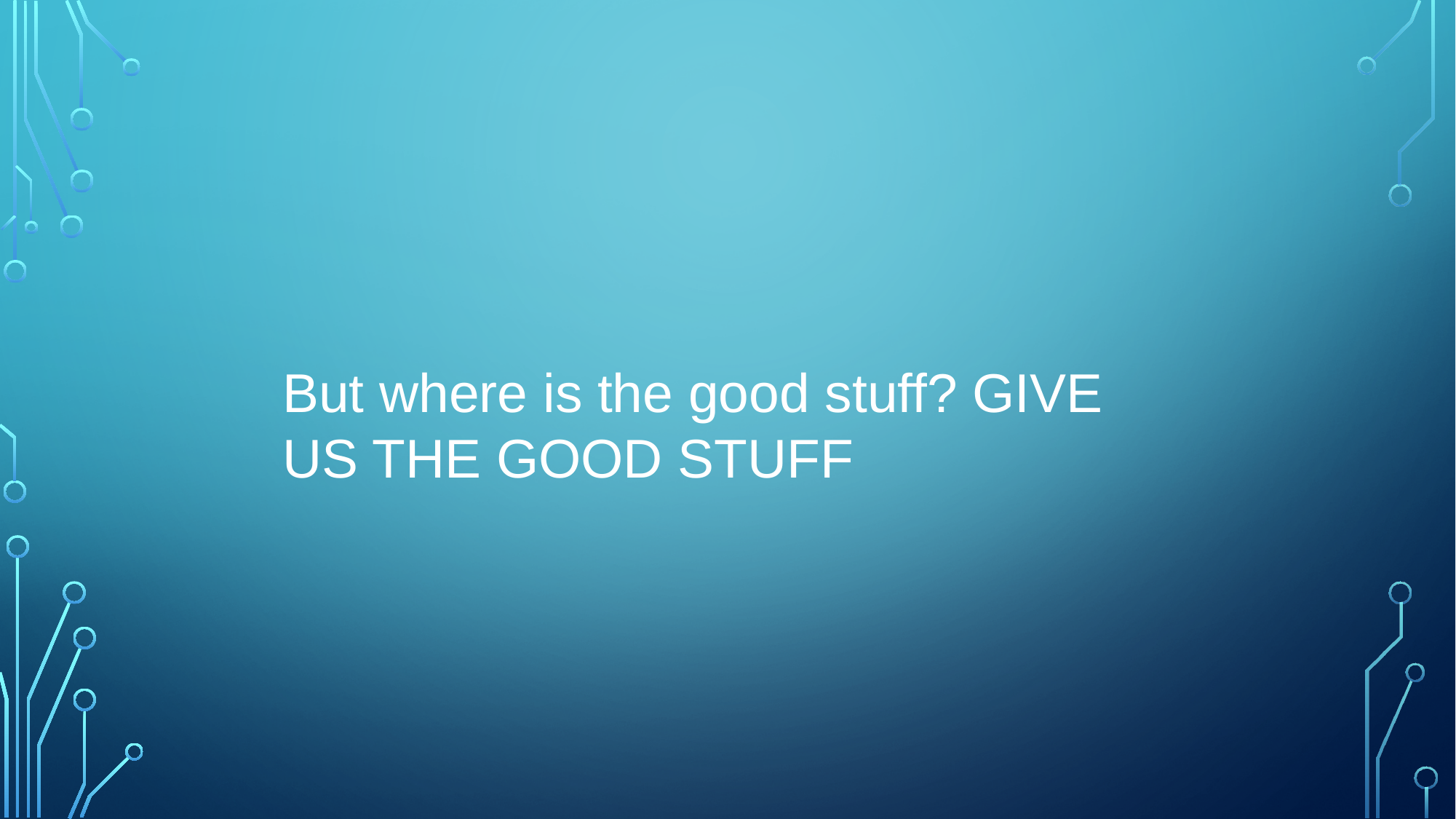

But where is the good stuff? GIVE US THE GOOD STUFF